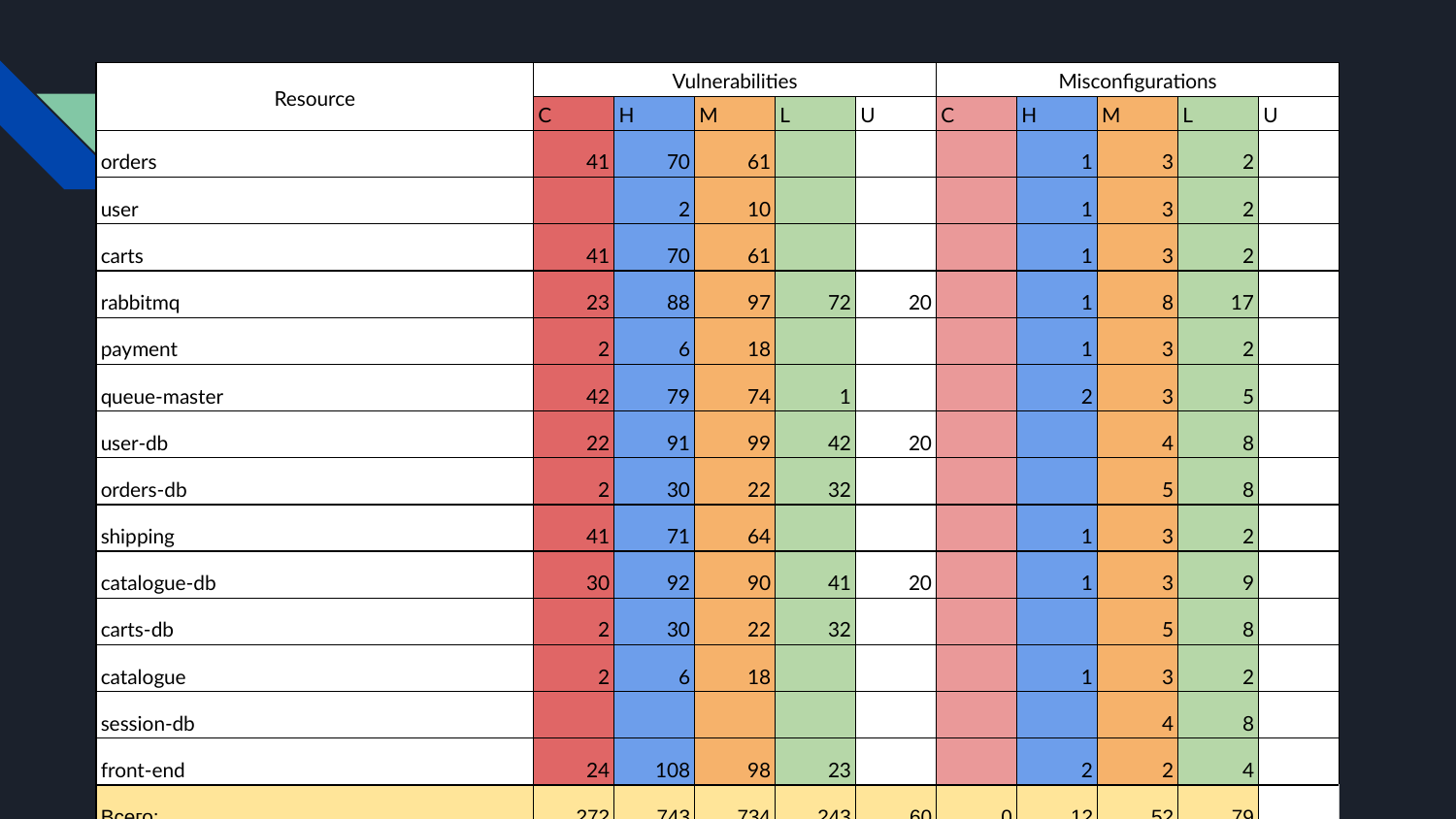

| Resource | Vulnerabilities |  |  |  |  | Misconfigurations |  |  |  |  |
| --- | --- | --- | --- | --- | --- | --- | --- | --- | --- | --- |
|  | C | H | M | L | U | C | H | M | L | U |
| orders | 41 | 70 | 61 |  |  |  | 1 | 3 | 2 |  |
| user |  | 2 | 10 |  |  |  | 1 | 3 | 2 |  |
| carts | 41 | 70 | 61 |  |  |  | 1 | 3 | 2 |  |
| rabbitmq | 23 | 88 | 97 | 72 | 20 |  | 1 | 8 | 17 |  |
| payment | 2 | 6 | 18 |  |  |  | 1 | 3 | 2 |  |
| queue-master | 42 | 79 | 74 | 1 |  |  | 2 | 3 | 5 |  |
| user-db | 22 | 91 | 99 | 42 | 20 |  |  | 4 | 8 |  |
| orders-db | 2 | 30 | 22 | 32 |  |  |  | 5 | 8 |  |
| shipping | 41 | 71 | 64 |  |  |  | 1 | 3 | 2 |  |
| catalogue-db | 30 | 92 | 90 | 41 | 20 |  | 1 | 3 | 9 |  |
| carts-db | 2 | 30 | 22 | 32 |  |  |  | 5 | 8 |  |
| catalogue | 2 | 6 | 18 |  |  |  | 1 | 3 | 2 |  |
| session-db |  |  |  |  |  |  |  | 4 | 8 |  |
| front-end | 24 | 108 | 98 | 23 |  |  | 2 | 2 | 4 |  |
| Всего: | 272 | 743 | 734 | 243 | 60 | 0 | 12 | 52 | 79 |  |
| Суммарно: | 2195 |  |  |  |  |  |  |  |  |  |
# Результаты сканирования